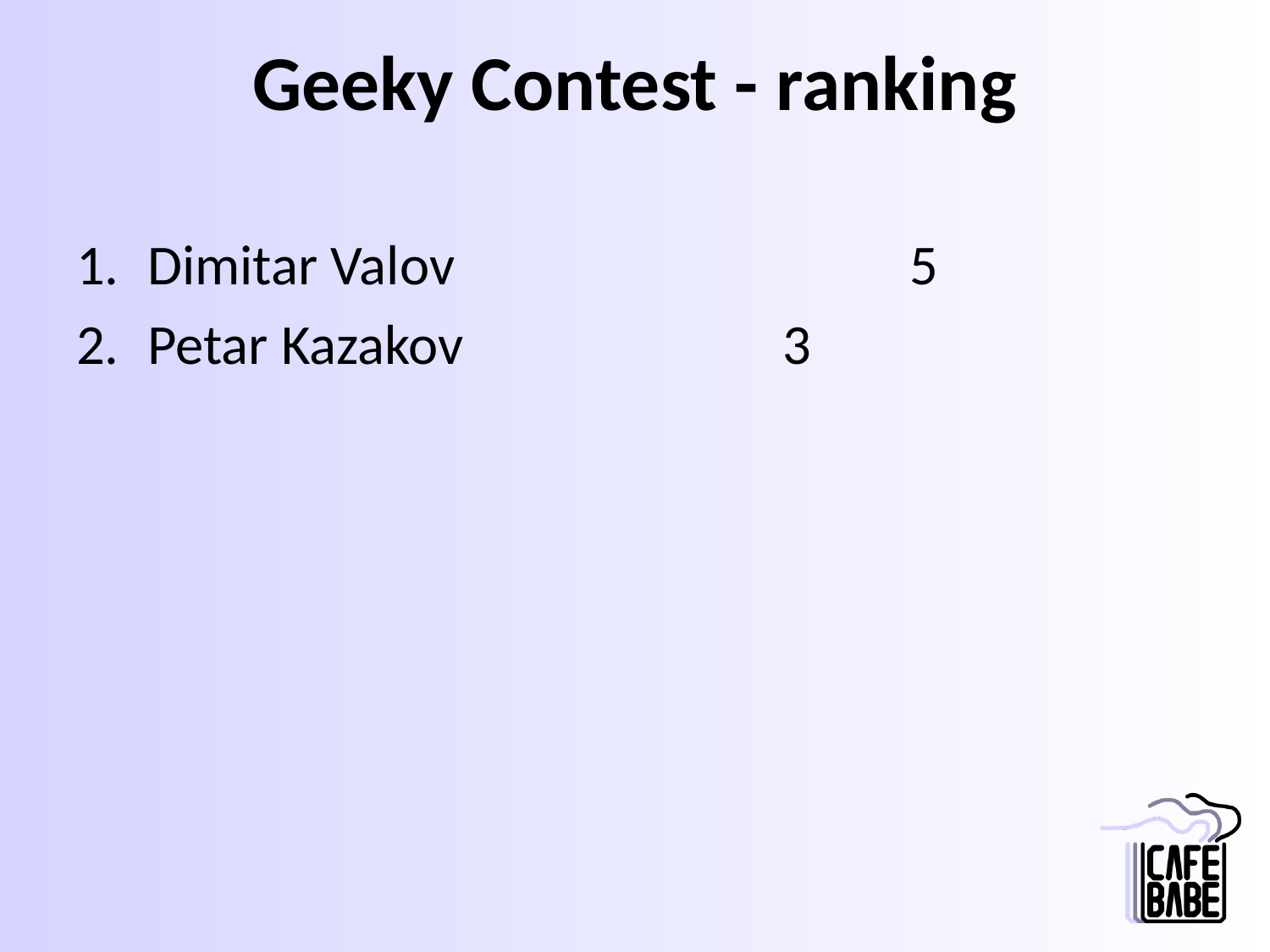

# Geeky Contest - ranking
Dimitar Valov				5
Petar Kazakov			3